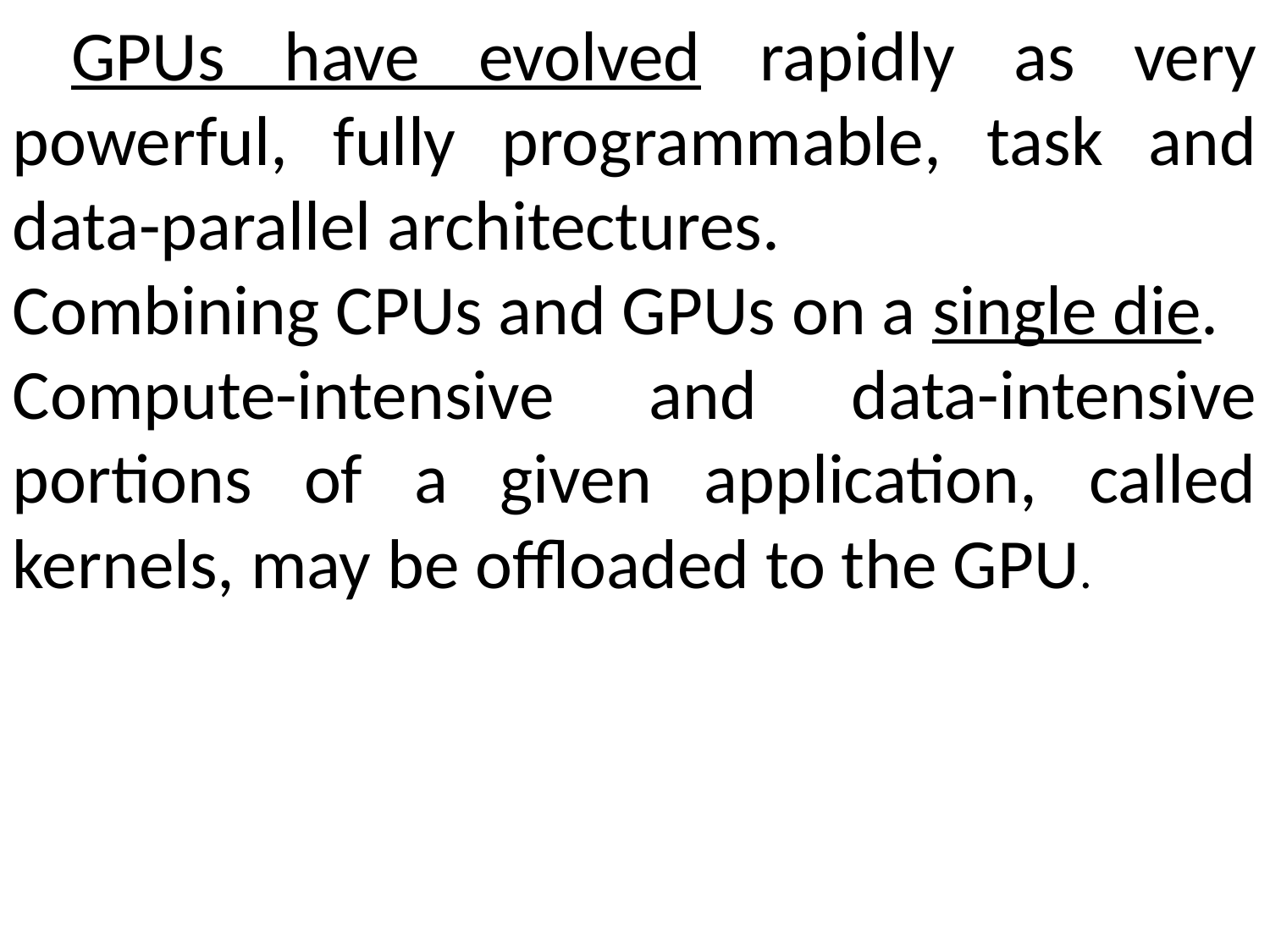

GPUs have evolved rapidly as very powerful, fully programmable, task and data-parallel architectures.
Combining CPUs and GPUs on a single die.
Compute-intensive and data-intensive portions of a given application, called kernels, may be offloaded to the GPU.